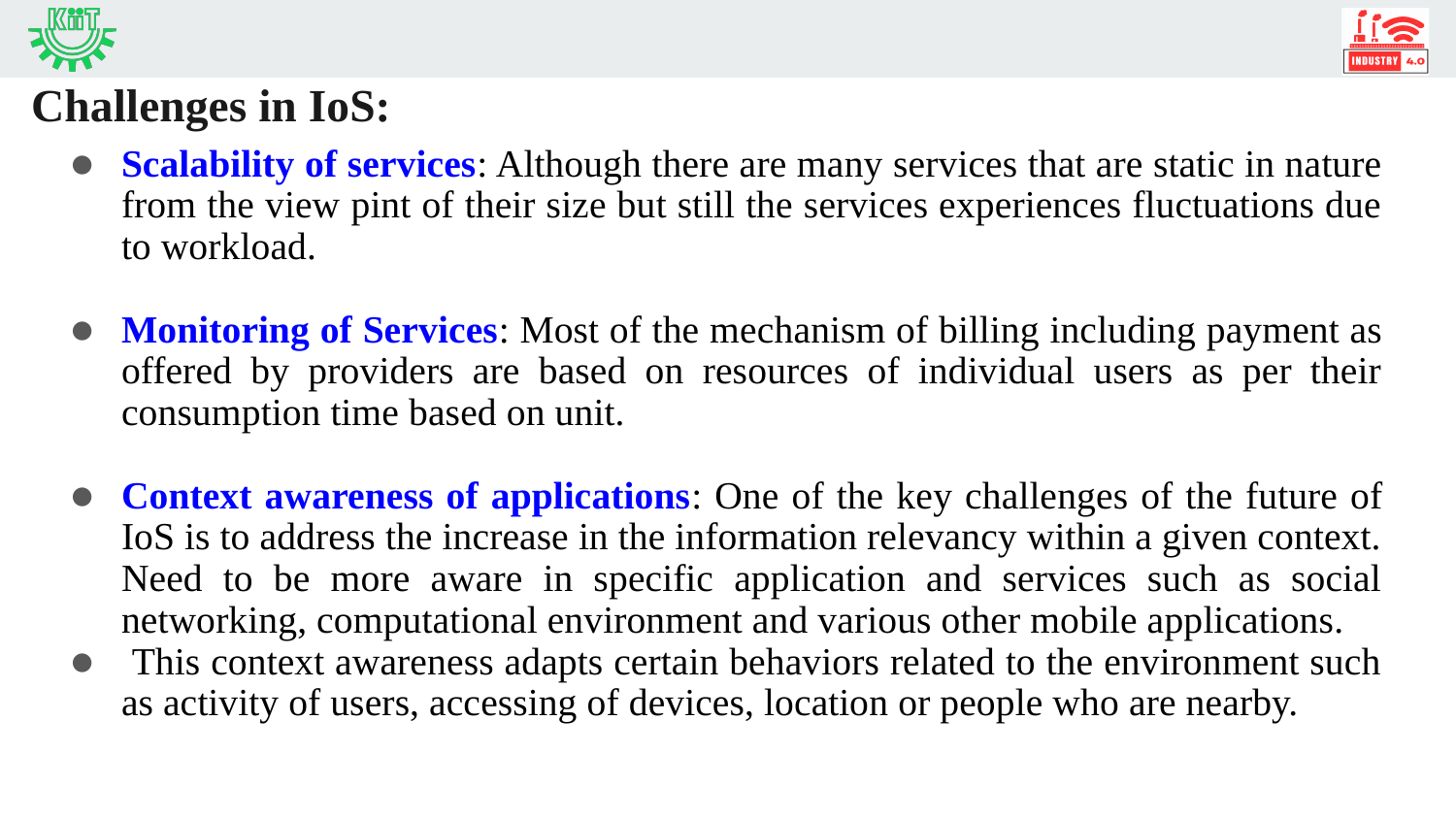

# Challenges in IoS:
Scalability of services: Although there are many services that are static in nature from the view pint of their size but still the services experiences fluctuations due to workload.

Monitoring of Services: Most of the mechanism of billing including payment as offered by providers are based on resources of individual users as per their consumption time based on unit.

Context awareness of applications: One of the key challenges of the future of IoS is to address the increase in the information relevancy within a given context. Need to be more aware in specific application and services such as social networking, computational environment and various other mobile applications.
 This context awareness adapts certain behaviors related to the environment such as activity of users, accessing of devices, location or people who are nearby.